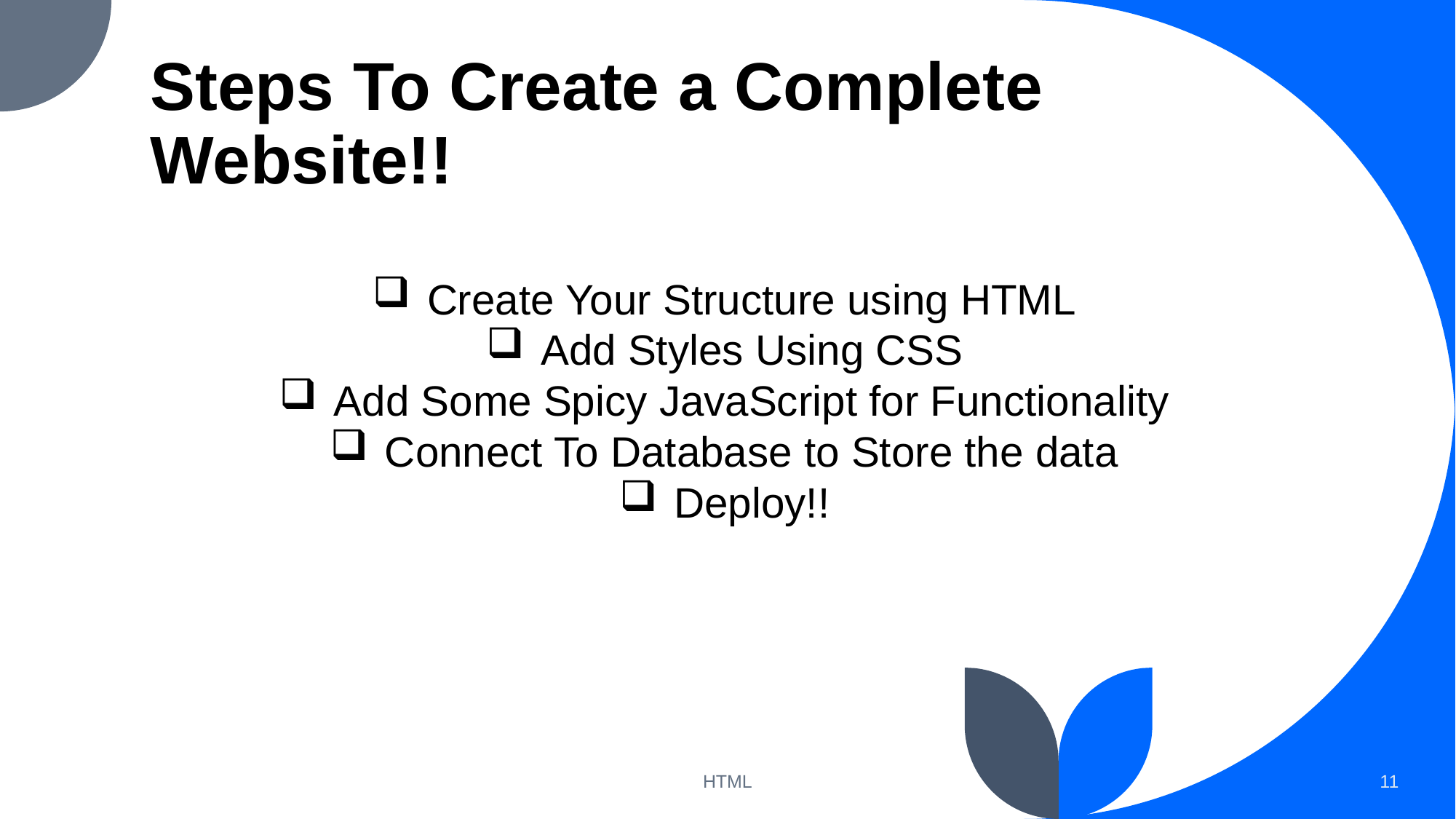

# Steps To Create a Complete Website!!
Create Your Structure using HTML
Add Styles Using CSS
Add Some Spicy JavaScript for Functionality
Connect To Database to Store the data
Deploy!!
HTML
11